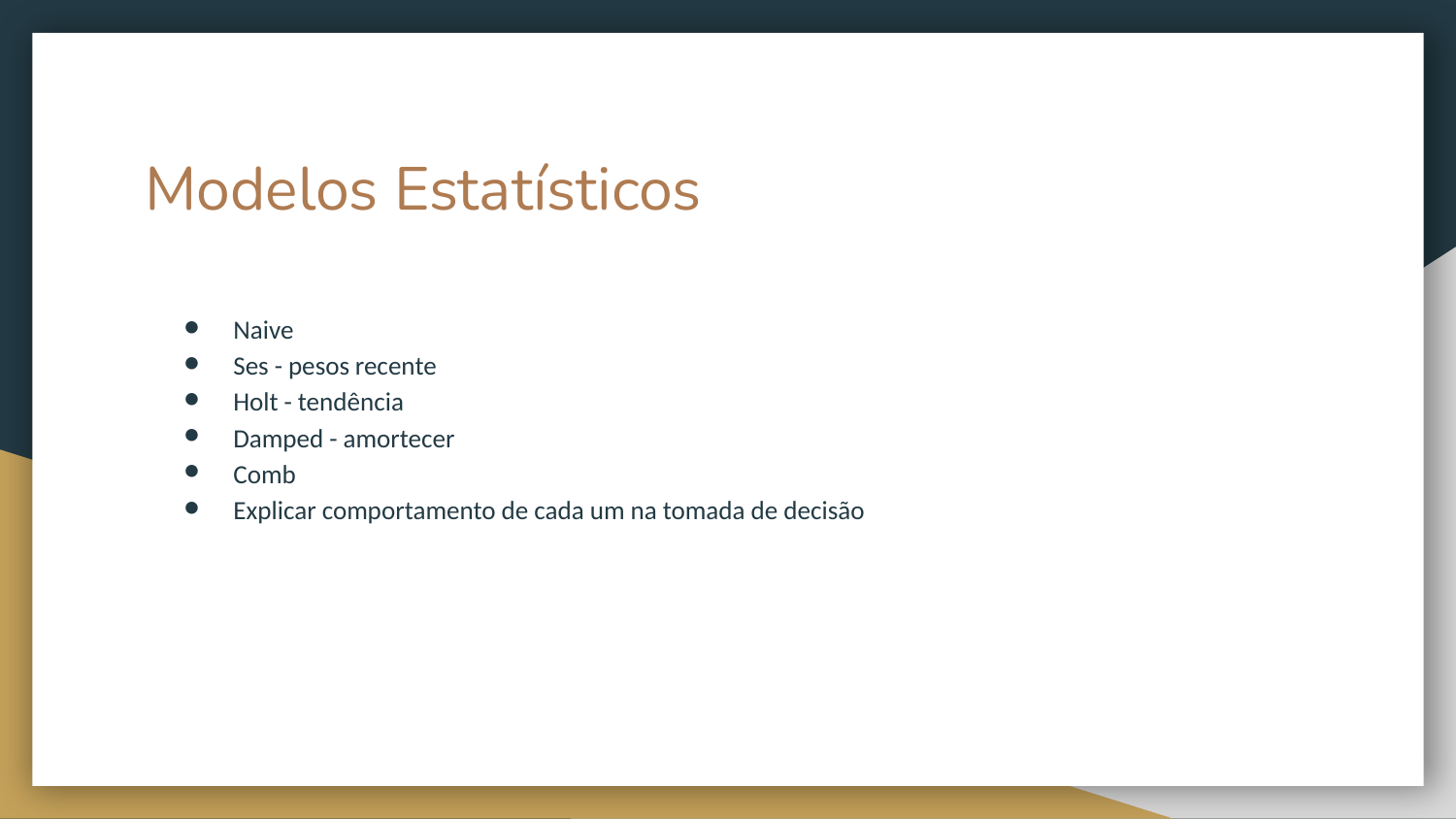

# Modelos Estatísticos
Naive
Ses - pesos recente
Holt - tendência
Damped - amortecer
Comb
Explicar comportamento de cada um na tomada de decisão